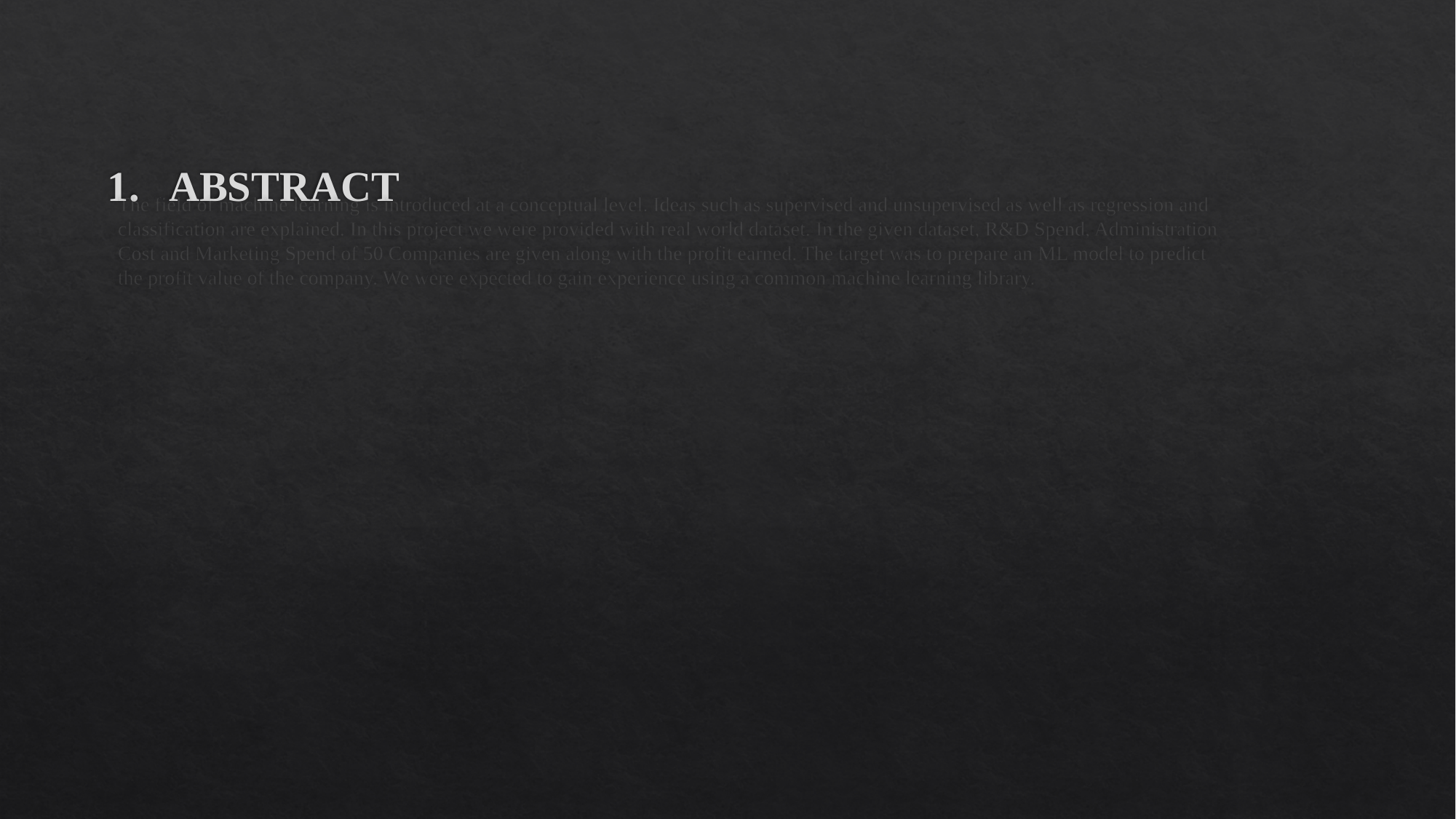

# ABSTRACT
The field of machine learning is introduced at a conceptual level. Ideas such as supervised and unsupervised as well as regression and classification are explained. In this project we were provided with real world dataset. In the given dataset, R&D Spend, Administration Cost and Marketing Spend of 50 Companies are given along with the profit earned. The target was to prepare an ML model to predict the profit value of the company. We were expected to gain experience using a common machine learning library.